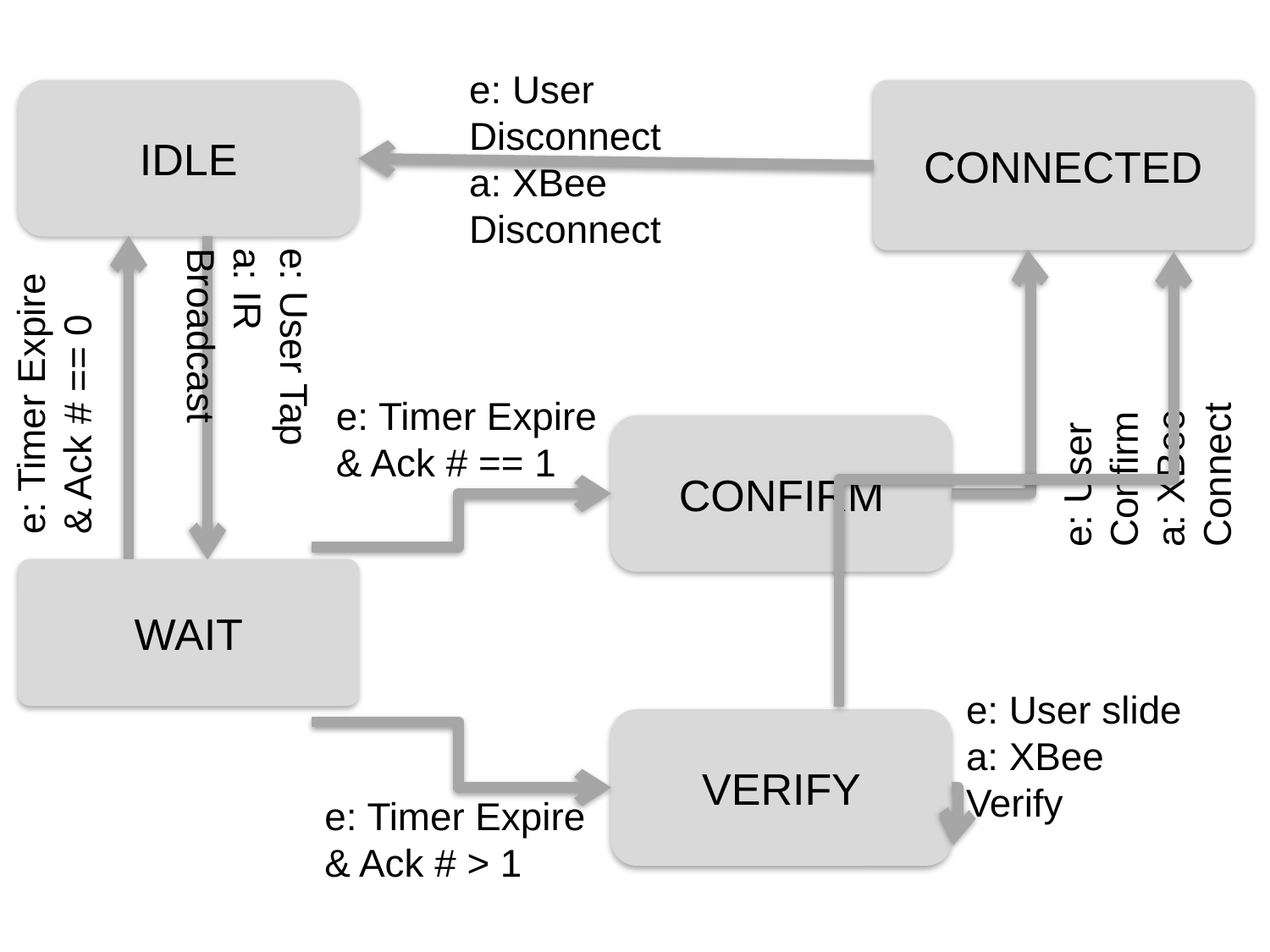

e: User Disconnect
a: XBee Disconnect

CONNECTED
IDLE
e: User Tap
a: IR Broadcast
e: Timer Expire & Ack # == 0
e: User Confirm
a: XBee Connect
e: Timer Expire & Ack # == 1
CONFIRM
WAIT
e: User slide
a: XBee Verify
VERIFY
e: Timer Expire & Ack # > 1